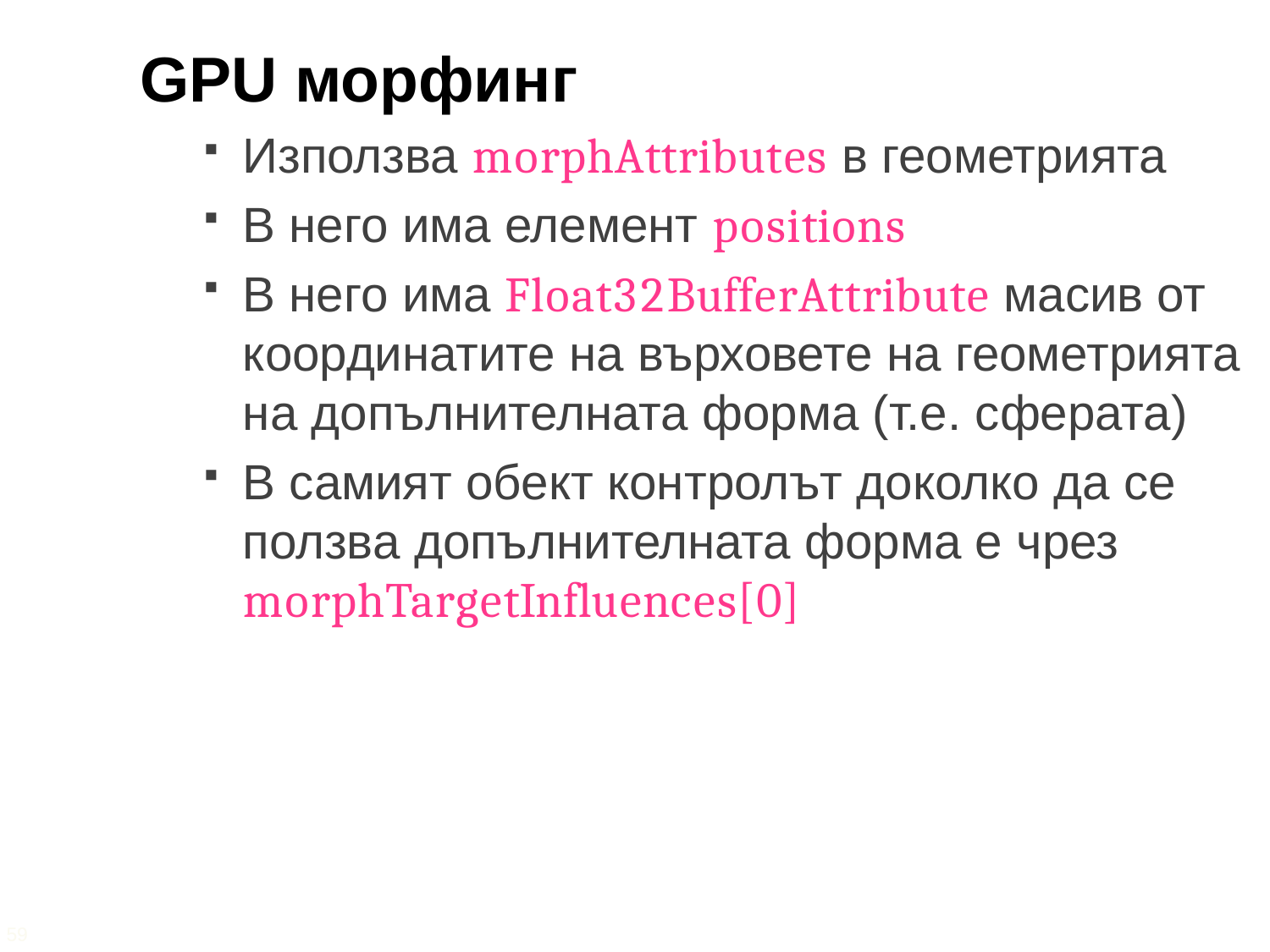

GPU морфинг
Използва morphAttributes в геометрията
В него има елемент positions
В него има Float32BufferAttribute масив от координатите на върховете на геометрията на допълнителната форма (т.е. сферата)
В самият обект контролът доколко да се ползва допълнителната форма е чрез morphTargetInfluences[0]